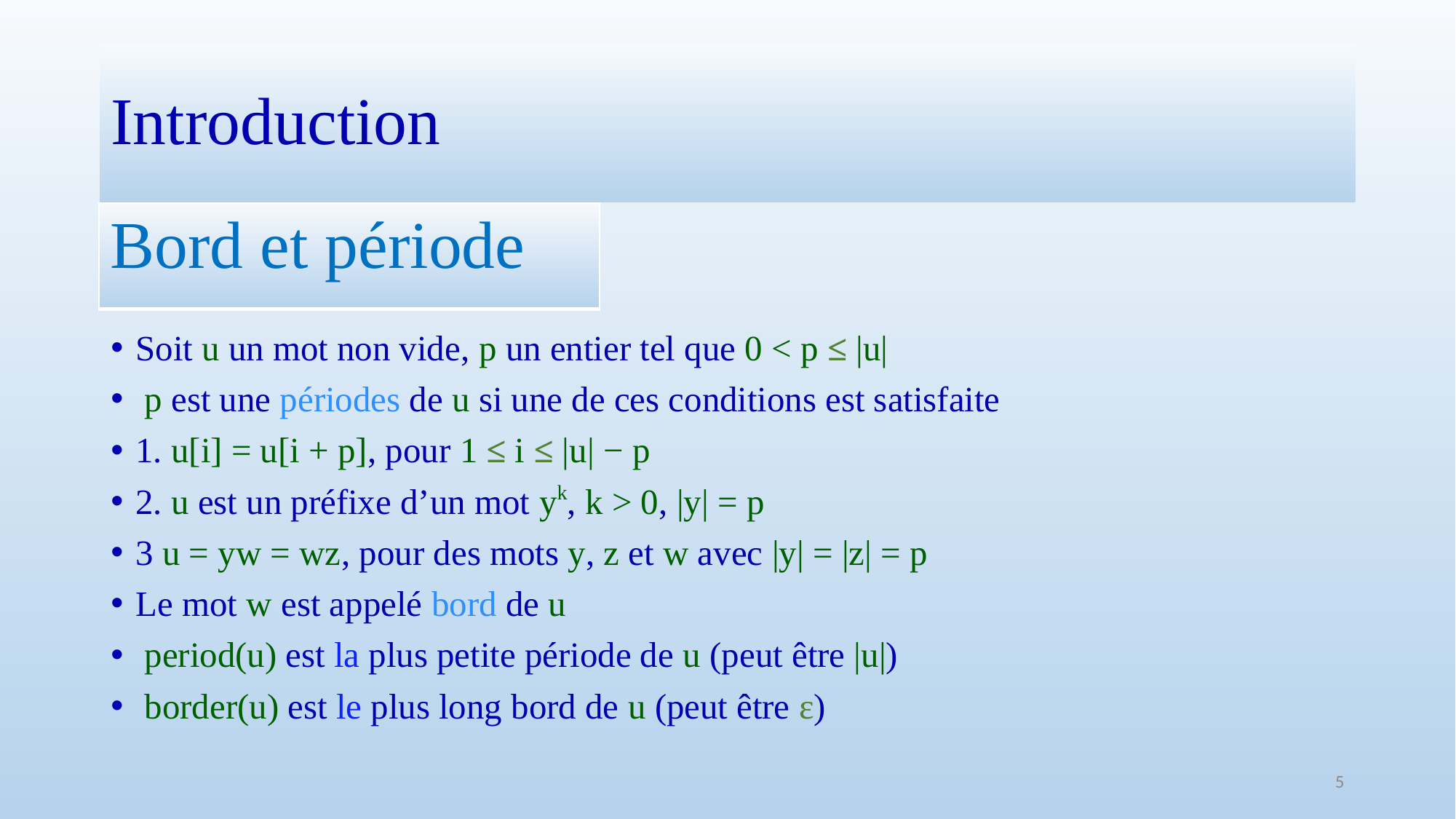

# Introduction
| Bord et période |
| --- |

Soit u un mot non vide, p un entier tel que 0 < p ≤ |u|
 p est une périodes de u si une de ces conditions est satisfaite
1. u[i] = u[i + p], pour 1 ≤ i ≤ |u| − p
2. u est un préfixe d’un mot yk, k > 0, |y| = p
3 u = yw = wz, pour des mots y, z et w avec |y| = |z| = p
Le mot w est appelé bord de u
 period(u) est la plus petite période de u (peut être |u|)
 border(u) est le plus long bord de u (peut être ε)
5